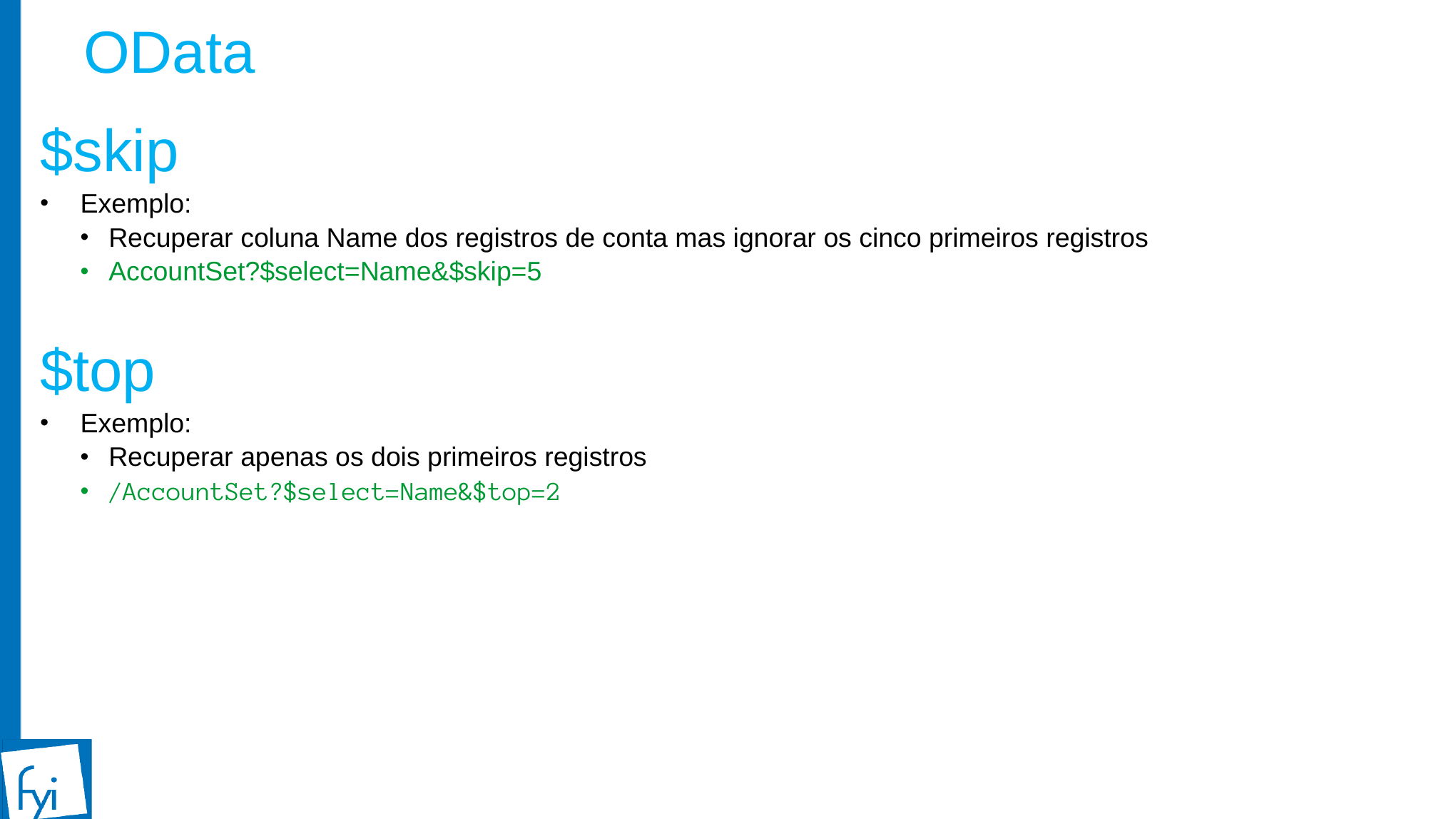

# OData
$skip
Exemplo:
Recuperar coluna Name dos registros de conta mas ignorar os cinco primeiros registros
AccountSet?$select=Name&$skip=5
$top
Exemplo:
Recuperar apenas os dois primeiros registros
/AccountSet?$select=Name&$top=2